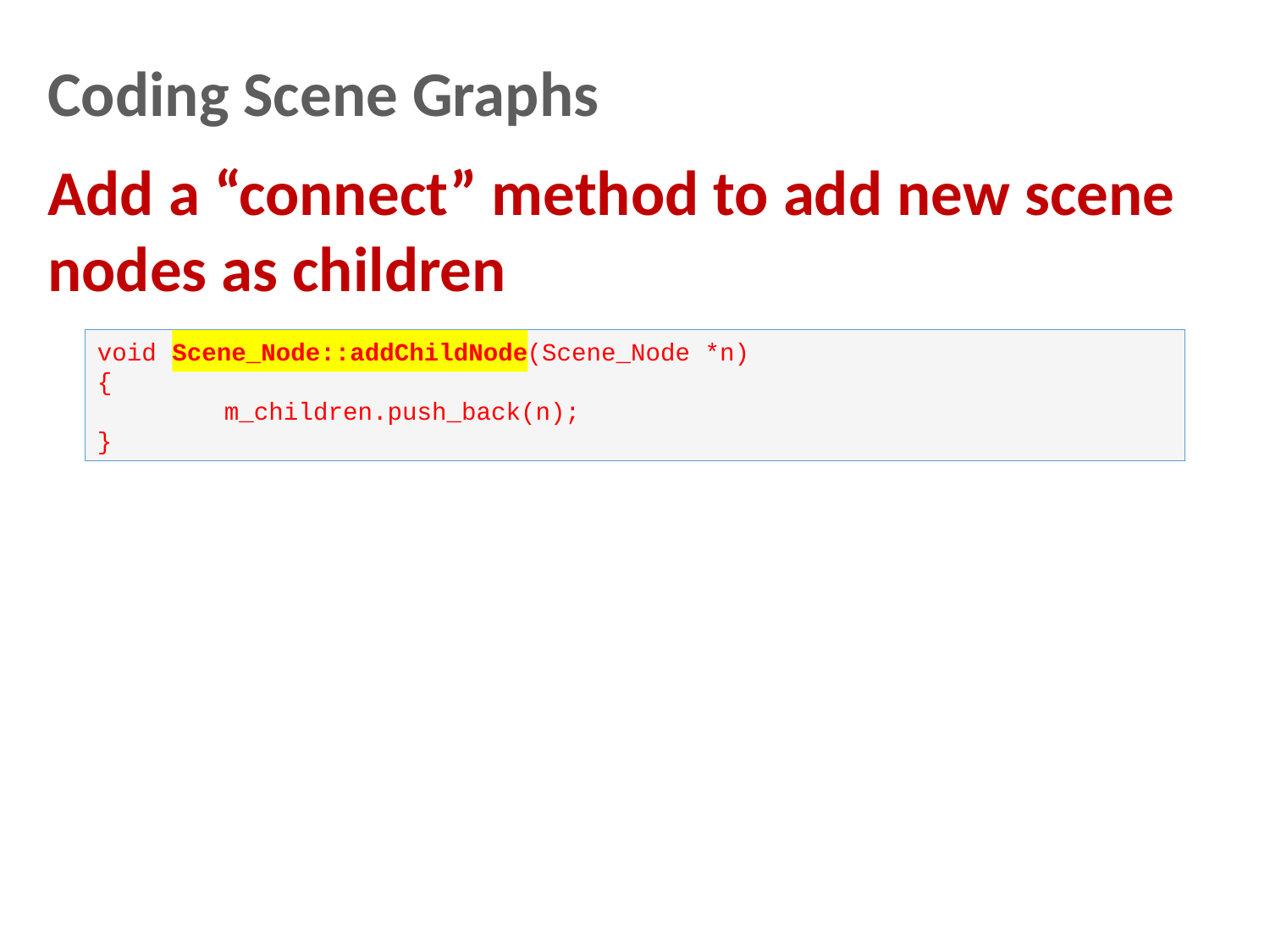

Coding Scene Graphs
Add a “connect” method to add new scene nodes as children
void Scene_Node::addChildNode(Scene_Node *n)
{
	m_children.push_back(n);
}
Scene_Node::addChildNode